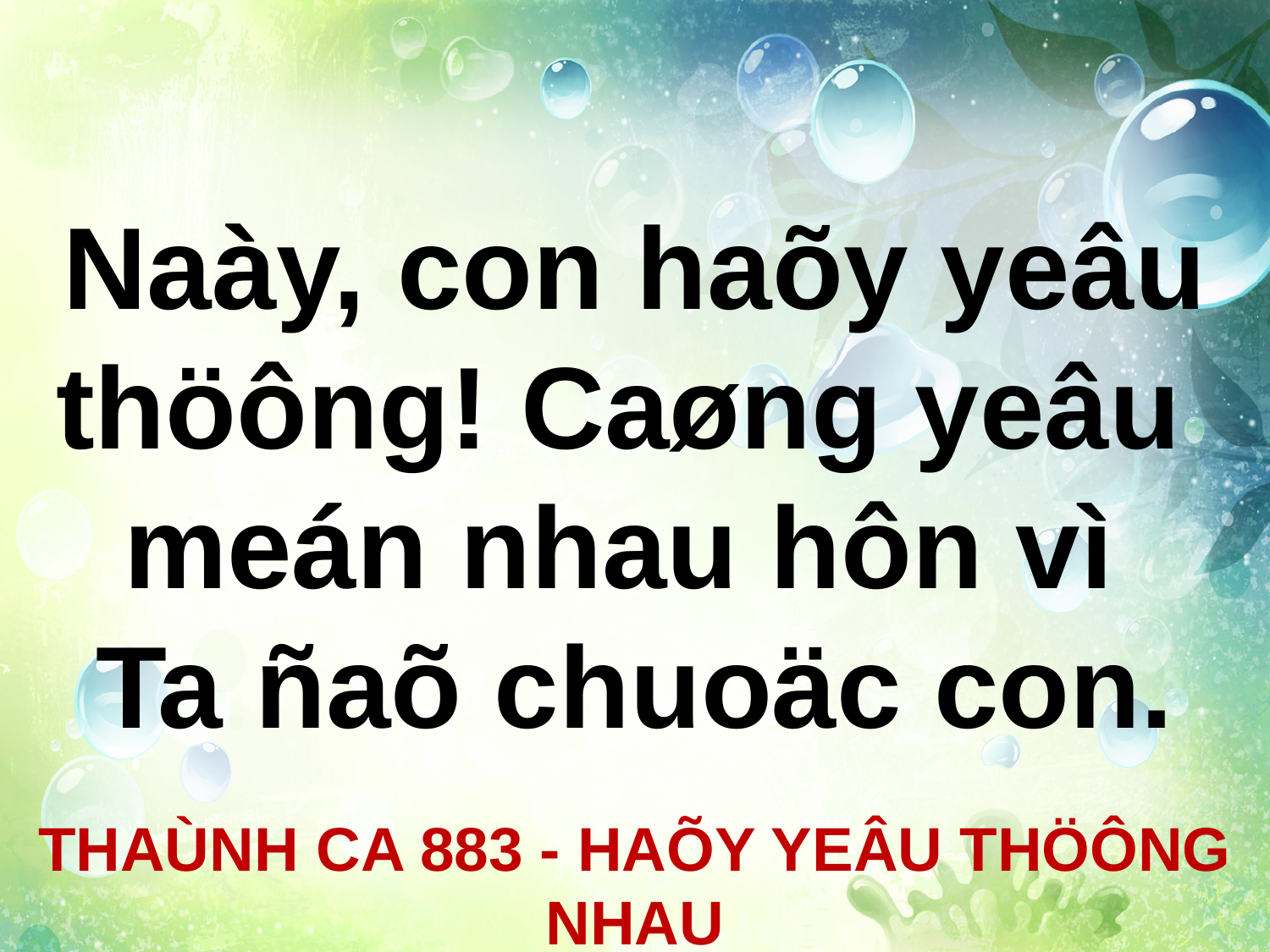

Naày, con haõy yeâu thöông! Caøng yeâu
meán nhau hôn vì
Ta ñaõ chuoäc con.
THAÙNH CA 883 - HAÕY YEÂU THÖÔNG NHAU